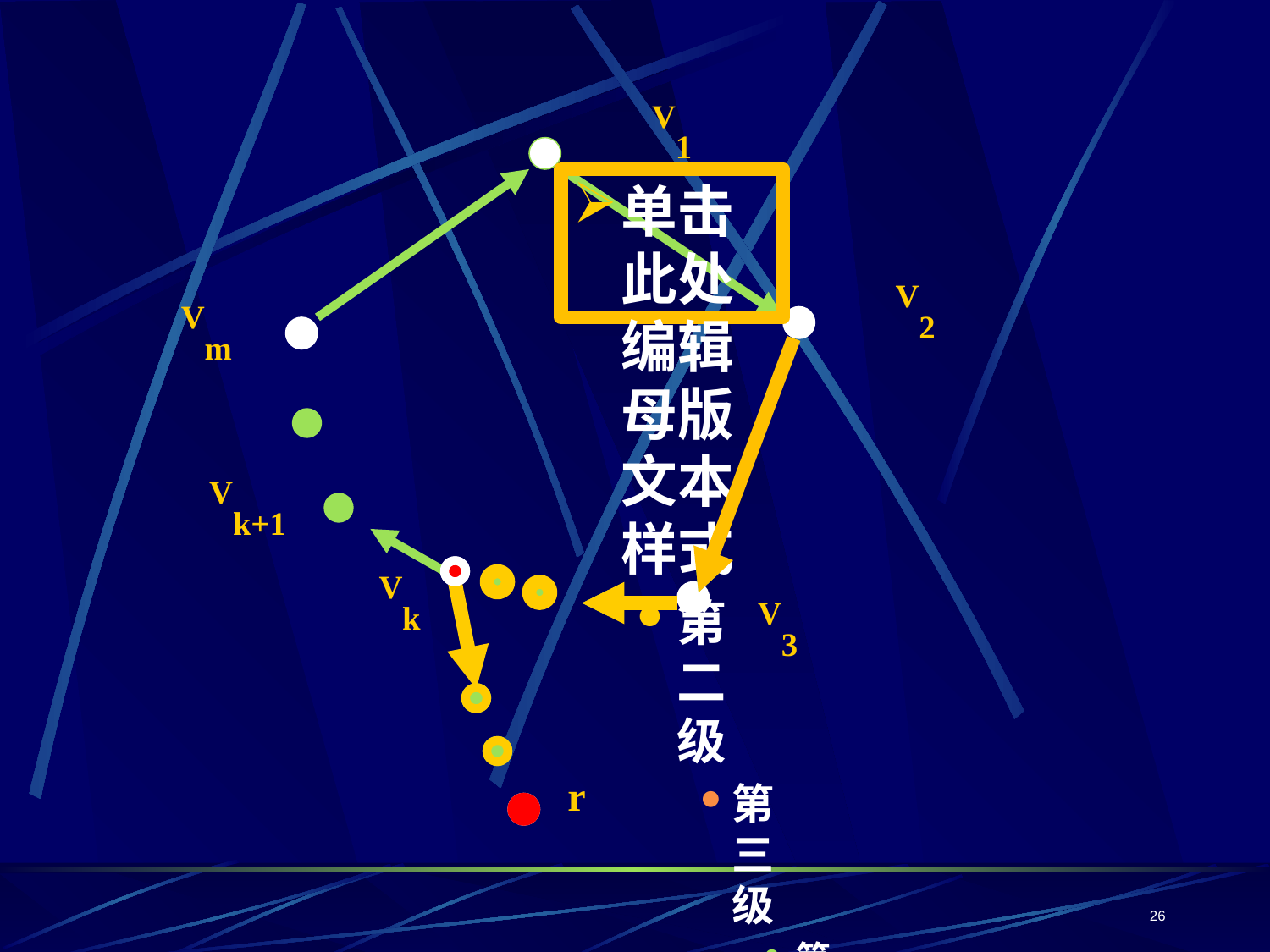

V1

V2
Vm

Vk+1

Vk

V3

r

26